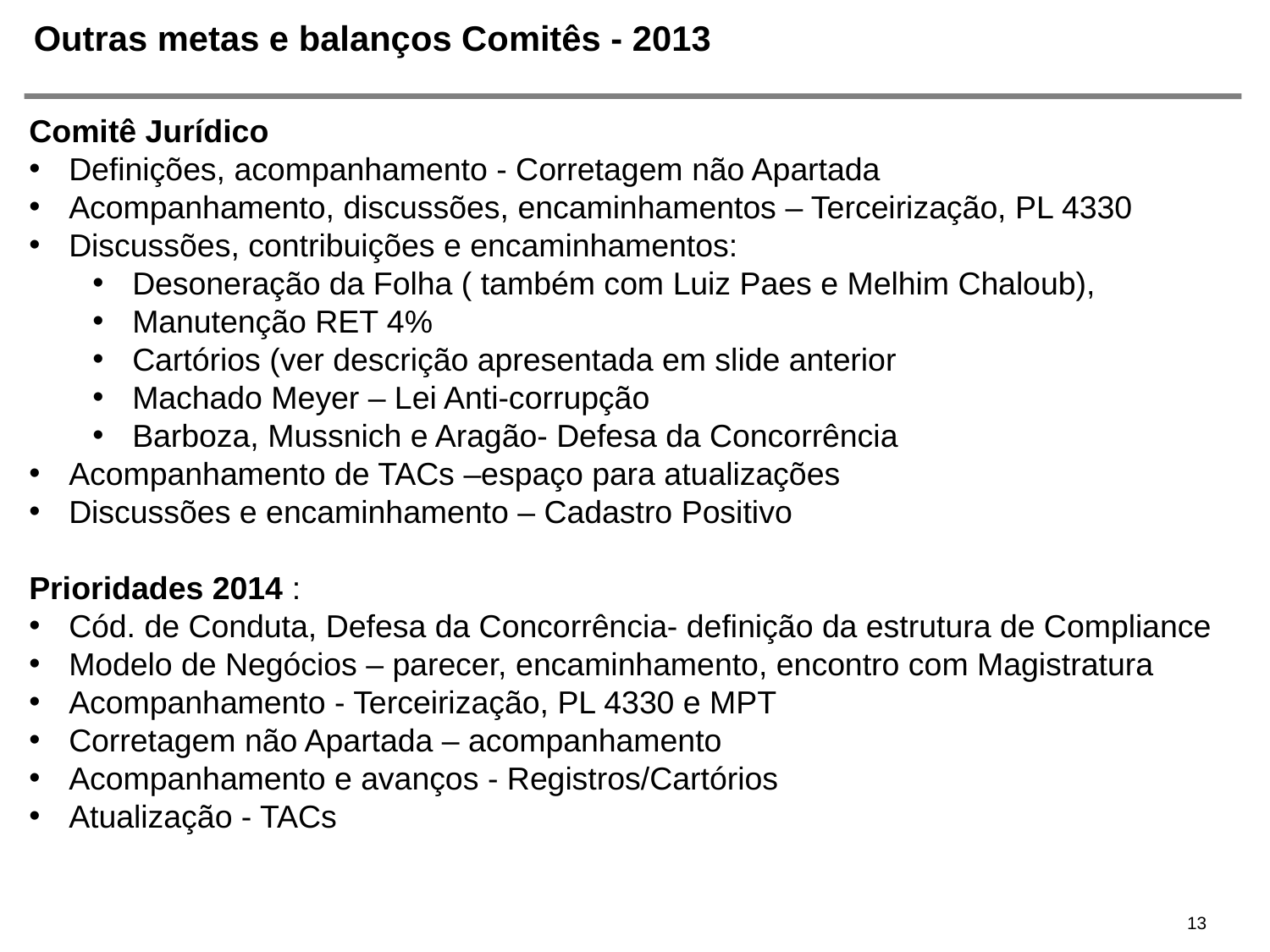

# Outras metas e balanços Comitês - 2013

Comitê Jurídico
Definições, acompanhamento - Corretagem não Apartada
Acompanhamento, discussões, encaminhamentos – Terceirização, PL 4330
Discussões, contribuições e encaminhamentos:
Desoneração da Folha ( também com Luiz Paes e Melhim Chaloub),
Manutenção RET 4%
Cartórios (ver descrição apresentada em slide anterior
Machado Meyer – Lei Anti-corrupção
Barboza, Mussnich e Aragão- Defesa da Concorrência
Acompanhamento de TACs –espaço para atualizações
Discussões e encaminhamento – Cadastro Positivo

Prioridades 2014 :
Cód. de Conduta, Defesa da Concorrência- definição da estrutura de Compliance
Modelo de Negócios – parecer, encaminhamento, encontro com Magistratura
Acompanhamento - Terceirização, PL 4330 e MPT
Corretagem não Apartada – acompanhamento
Acompanhamento e avanços - Registros/Cartórios
Atualização - TACs

13